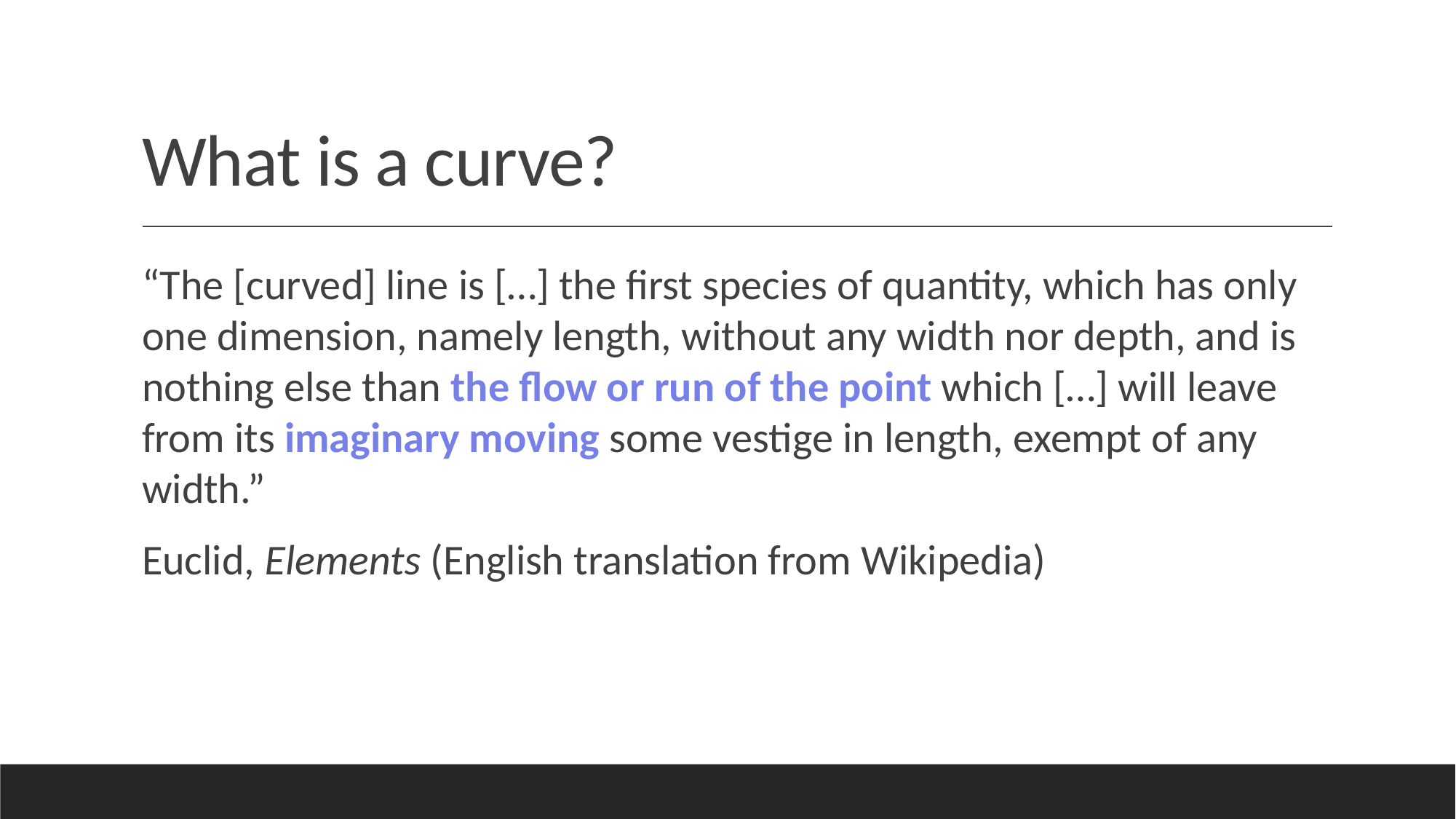

# What is a curve?
“The [curved] line is […] the first species of quantity, which has only one dimension, namely length, without any width nor depth, and is nothing else than the flow or run of the point which […] will leave from its imaginary moving some vestige in length, exempt of any width.”
Euclid, Elements (English translation from Wikipedia)